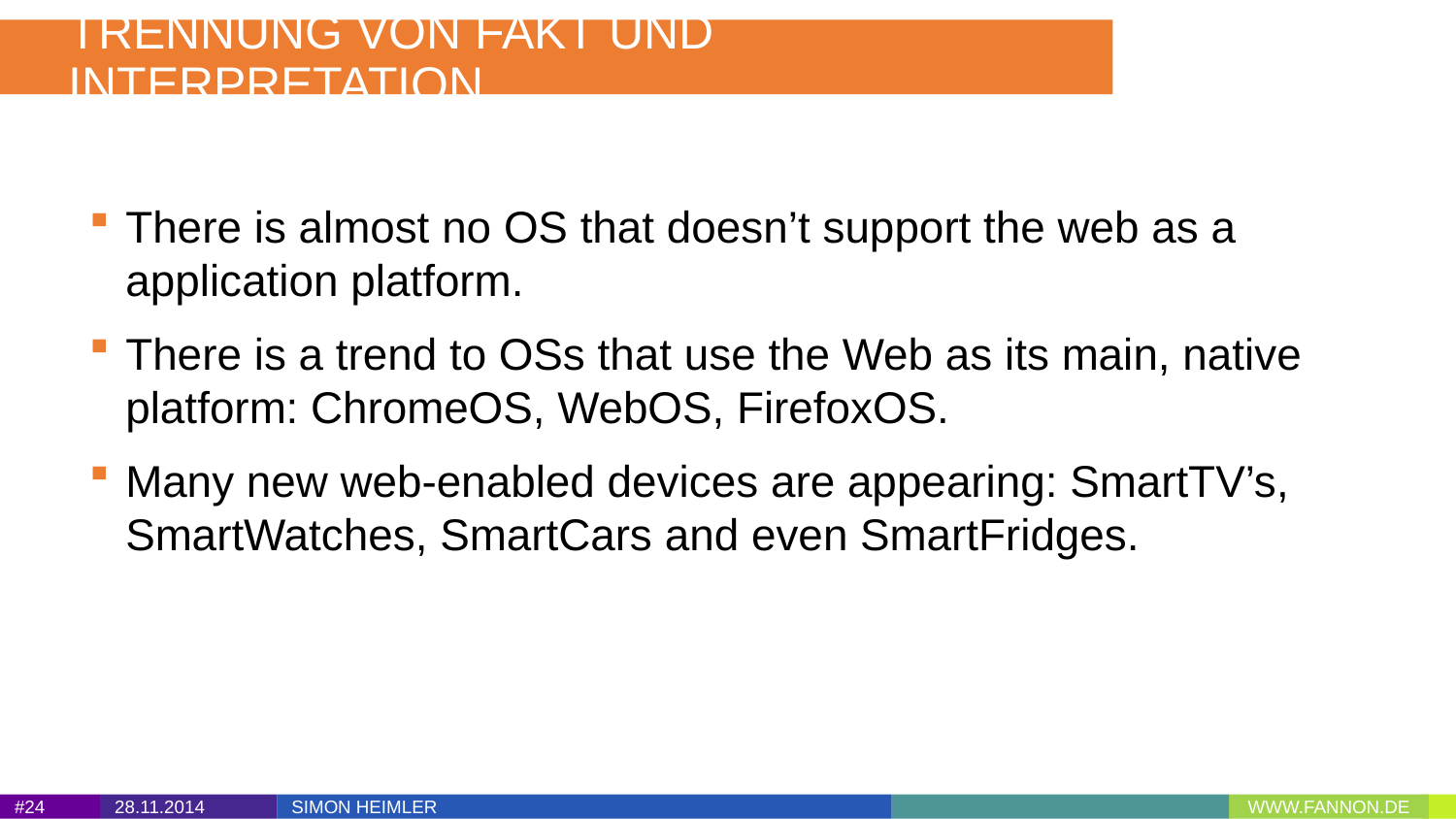

TRENNUNG VON FAKT UND INTERPRETATION
There is almost no OS that doesn’t support the web as a application platform.
There is a trend to OSs that use the Web as its main, native platform: ChromeOS, WebOS, FirefoxOS.
Many new web-enabled devices are appearing: SmartTV’s, SmartWatches, SmartCars and even SmartFridges.